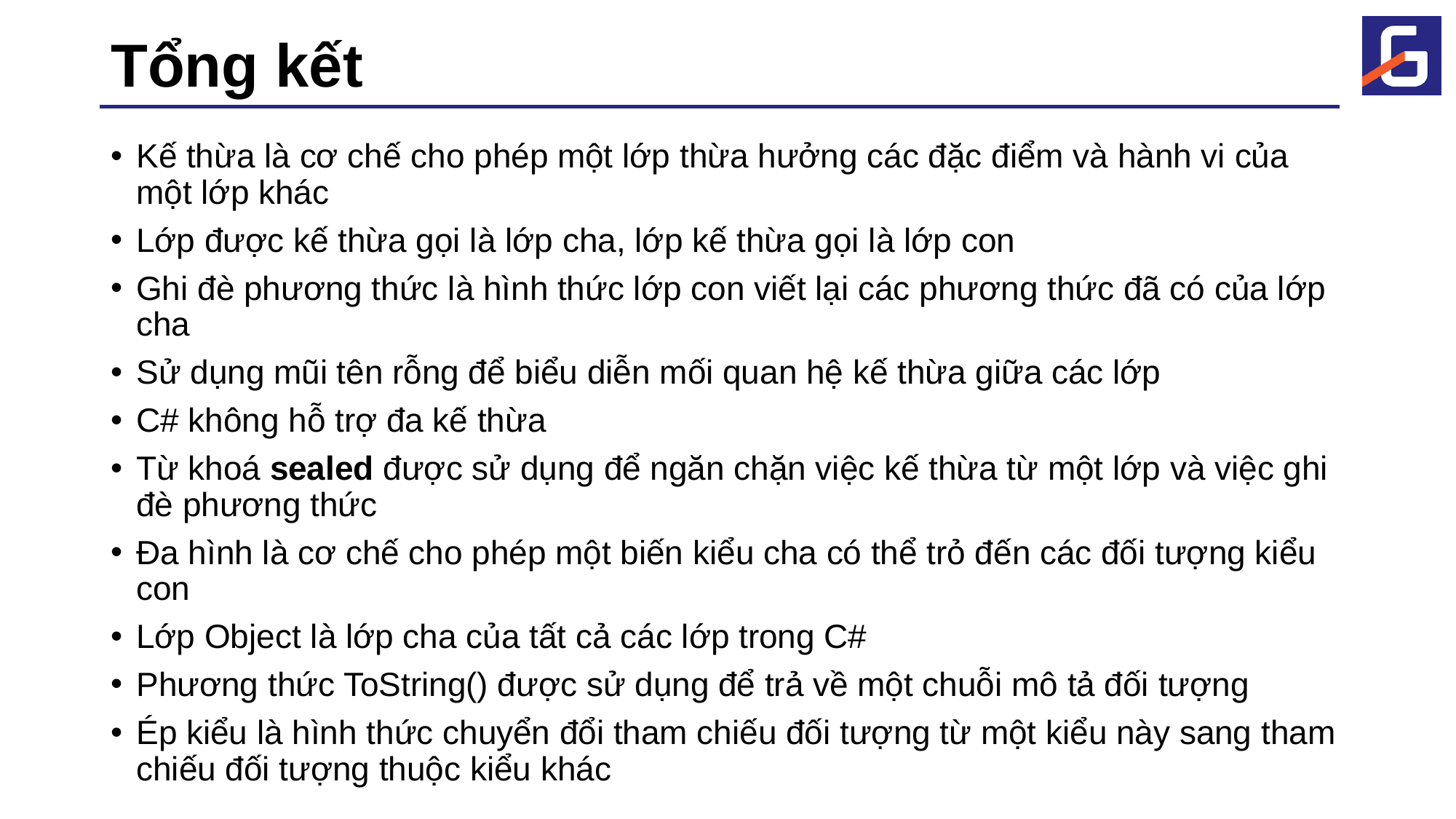

# Tổng kết
Kế thừa là cơ chế cho phép một lớp thừa hưởng các đặc điểm và hành vi của một lớp khác
Lớp được kế thừa gọi là lớp cha, lớp kế thừa gọi là lớp con
Ghi đè phương thức là hình thức lớp con viết lại các phương thức đã có của lớp cha
Sử dụng mũi tên rỗng để biểu diễn mối quan hệ kế thừa giữa các lớp
C# không hỗ trợ đa kế thừa
Từ khoá sealed được sử dụng để ngăn chặn việc kế thừa từ một lớp và việc ghi đè phương thức
Đa hình là cơ chế cho phép một biến kiểu cha có thể trỏ đến các đối tượng kiểu con
Lớp Object là lớp cha của tất cả các lớp trong C#
Phương thức ToString() được sử dụng để trả về một chuỗi mô tả đối tượng
Ép kiểu là hình thức chuyển đổi tham chiếu đối tượng từ một kiểu này sang tham chiếu đối tượng thuộc kiểu khác